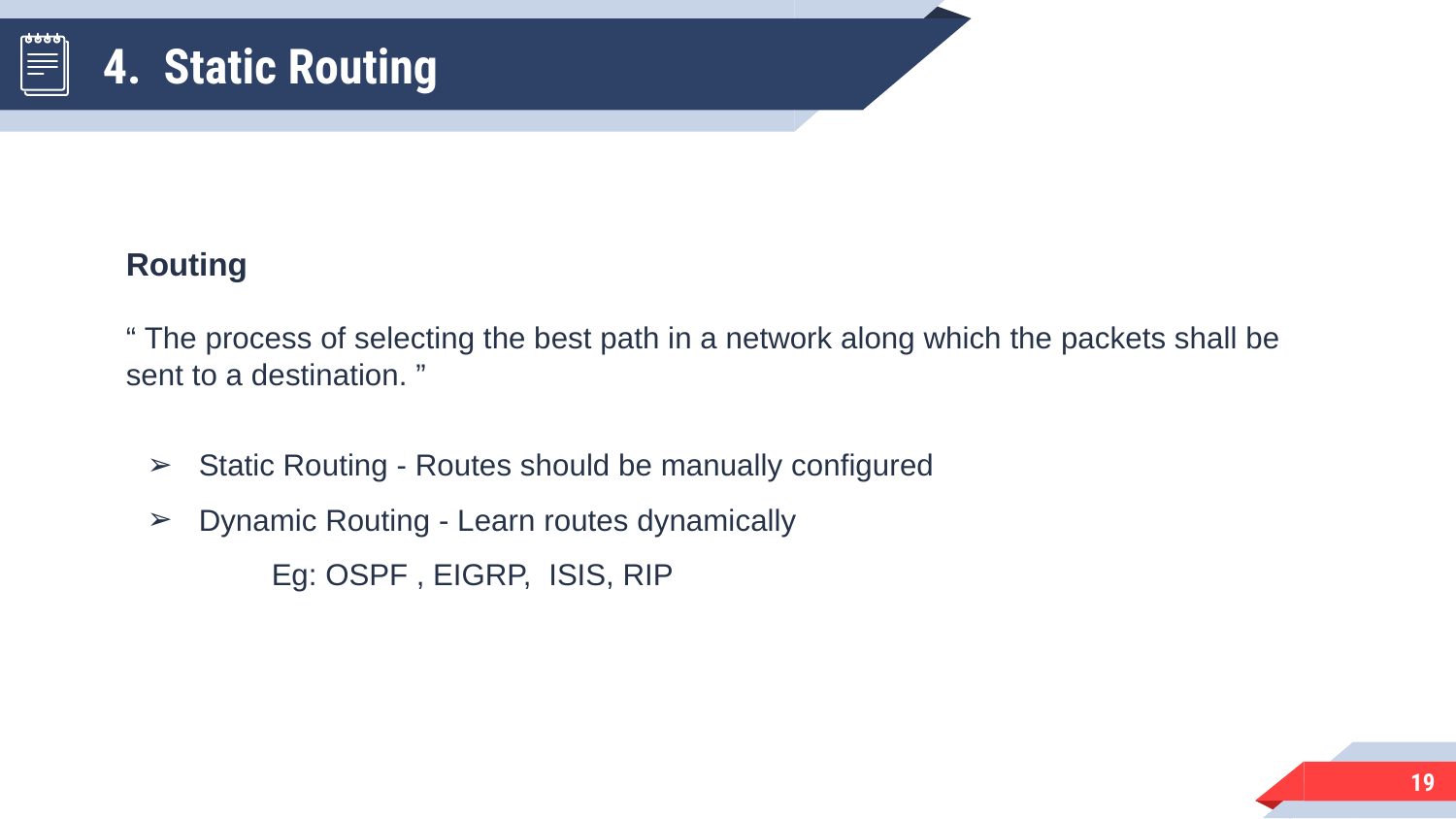

# 4.  Static Routing

Routing

“ The process of selecting the best path in a network along which the packets shall be sent to a destination. ”

Static Routing - Routes should be manually configured
Dynamic Routing - Learn routes dynamically
Eg: OSPF , EIGRP,  ISIS, RIP
19